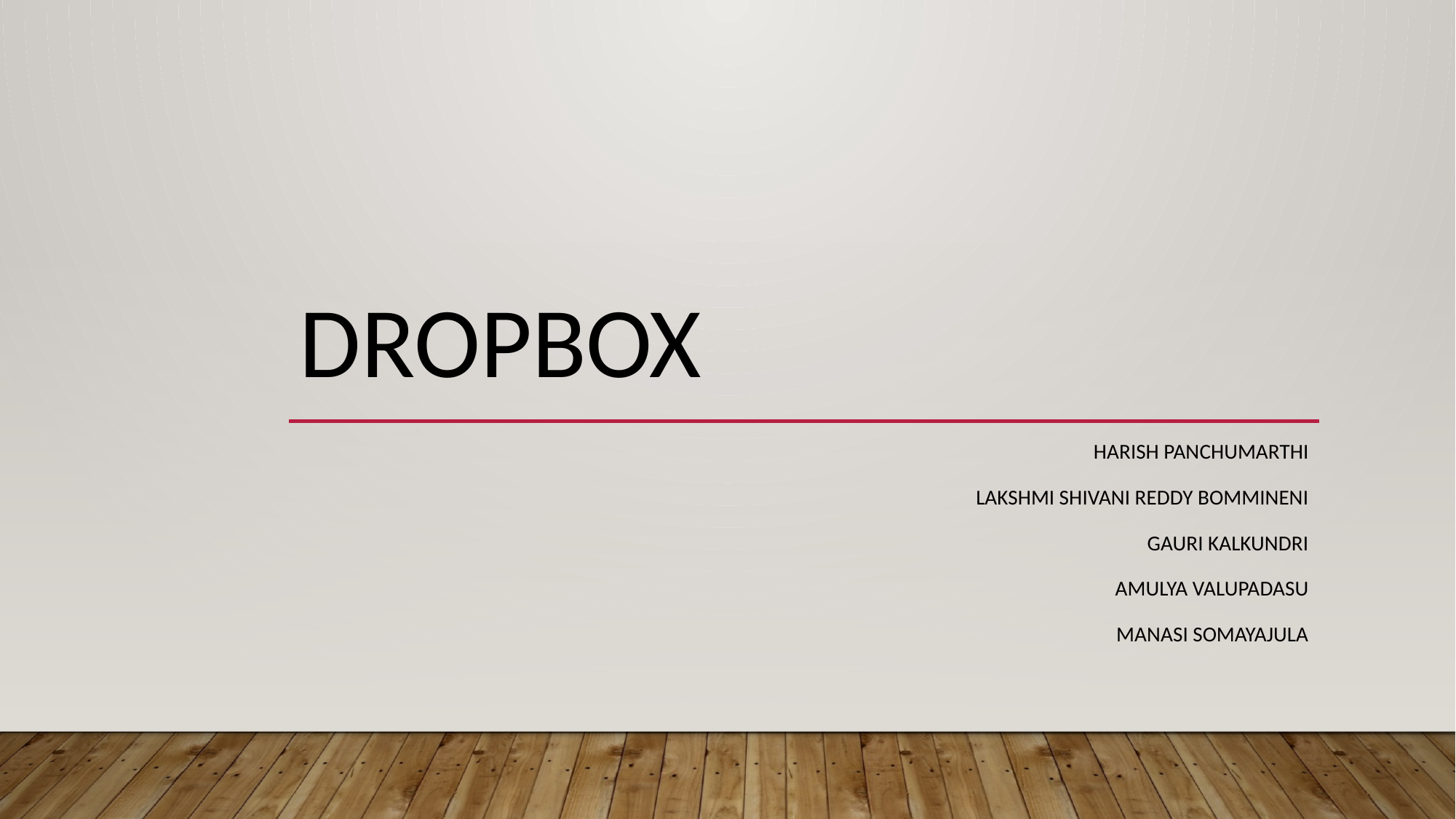

# Dropbox
Harish Panchumarthi
LAkshMI Shivani Reddy Bommineni
Gauri kALKUNDRI
Amulya Valupadasu
Manasi sOMAYAJULA